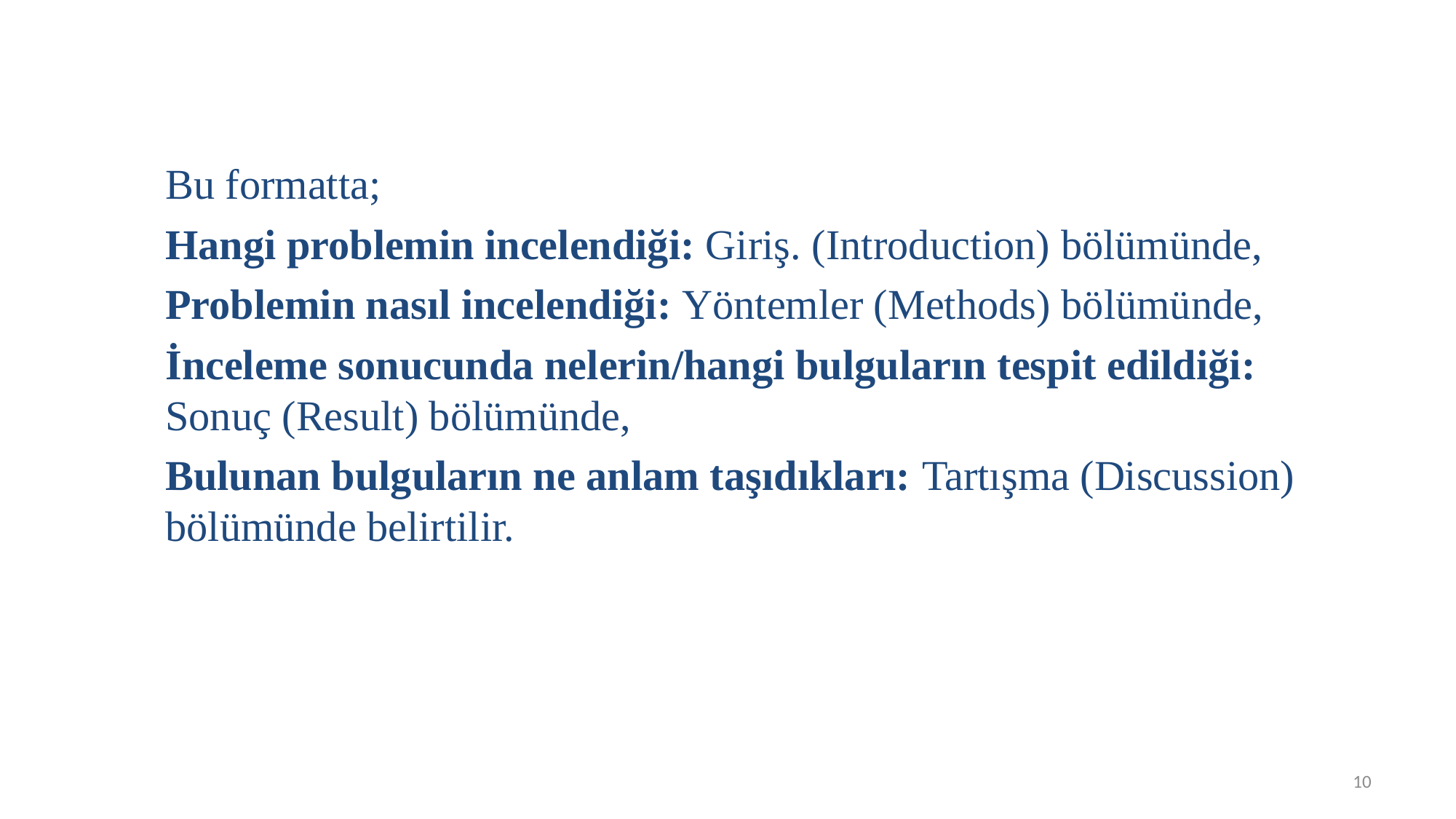

Bu formatta;
Hangi problemin incelendiği: Giriş. (Introduction) bölümünde,
Problemin nasıl incelendiği: Yöntemler (Methods) bölümünde,
İnceleme sonucunda nelerin/hangi bulguların tespit edildiği: Sonuç (Result) bölümünde,
Bulunan bulguların ne anlam taşıdıkları: Tartışma (Discussion) bölümünde belirtilir.
10